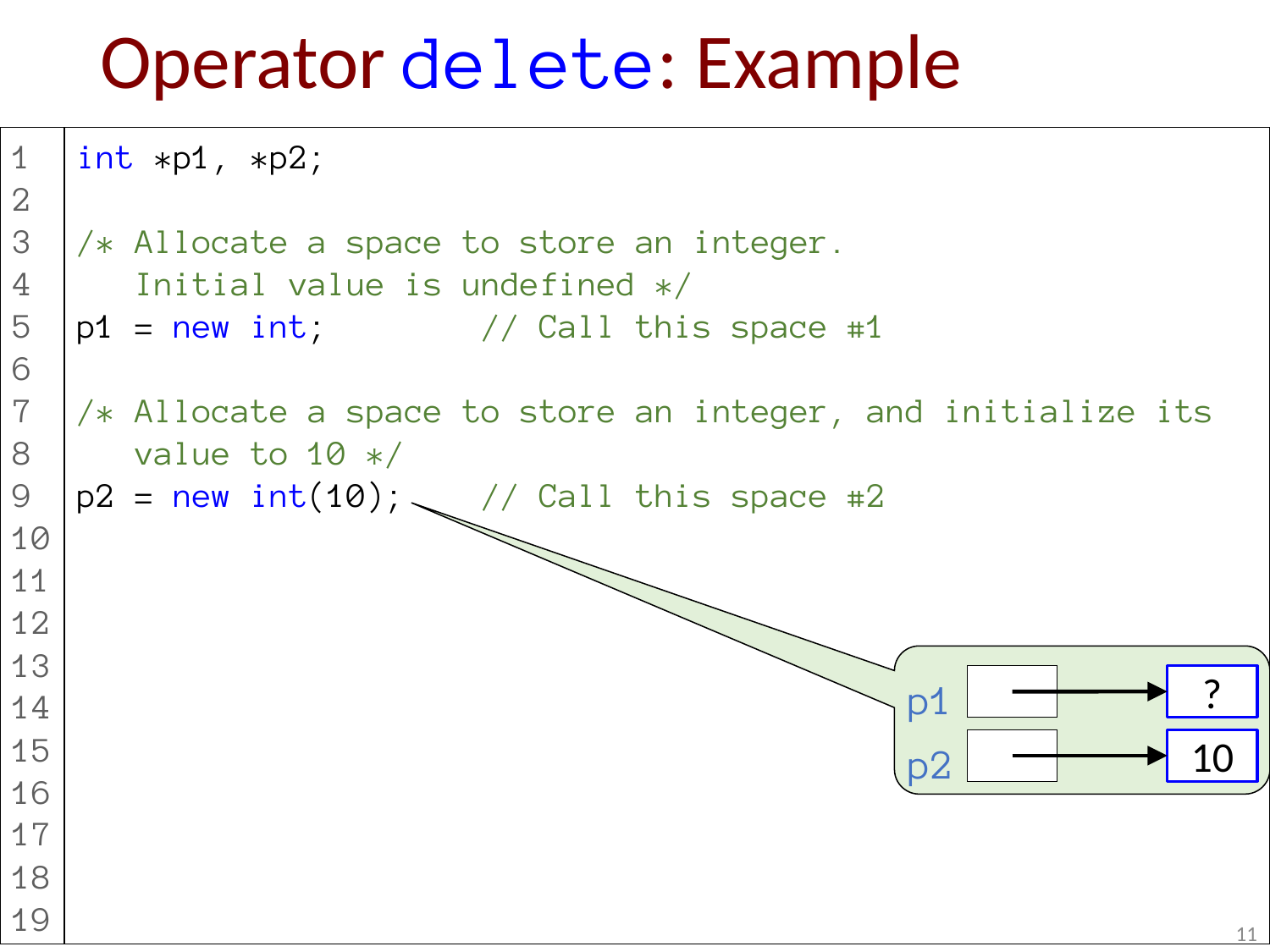

# Operator delete: Example
1
2
3
4
5
6
7
8
9
10
11
12
13
14
15
16
17
18
19
int *p1, *p2;

/* Allocate a space to store an integer.
   Initial value is undefined */
p1 = new int;        // Call this space #1

/* Allocate a space to store an integer, and initialize its
   value to 10 */
p2 = new int(10);    // Call this space #2

p1

?
p2

10
11